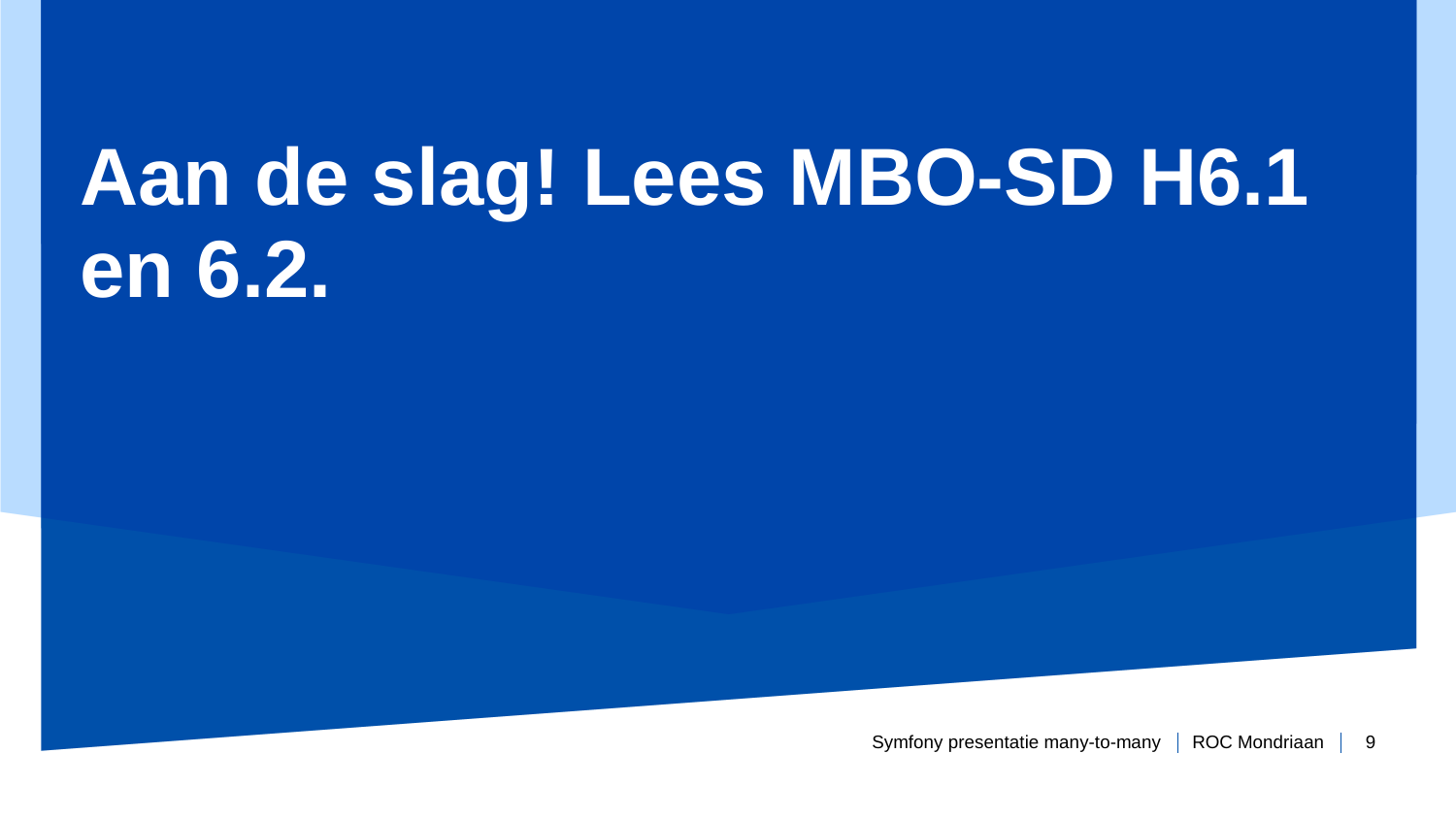

# Aan de slag! Lees MBO-SD H6.1 en 6.2.
Symfony presentatie many-to-many
9
Periode 8 - week 3